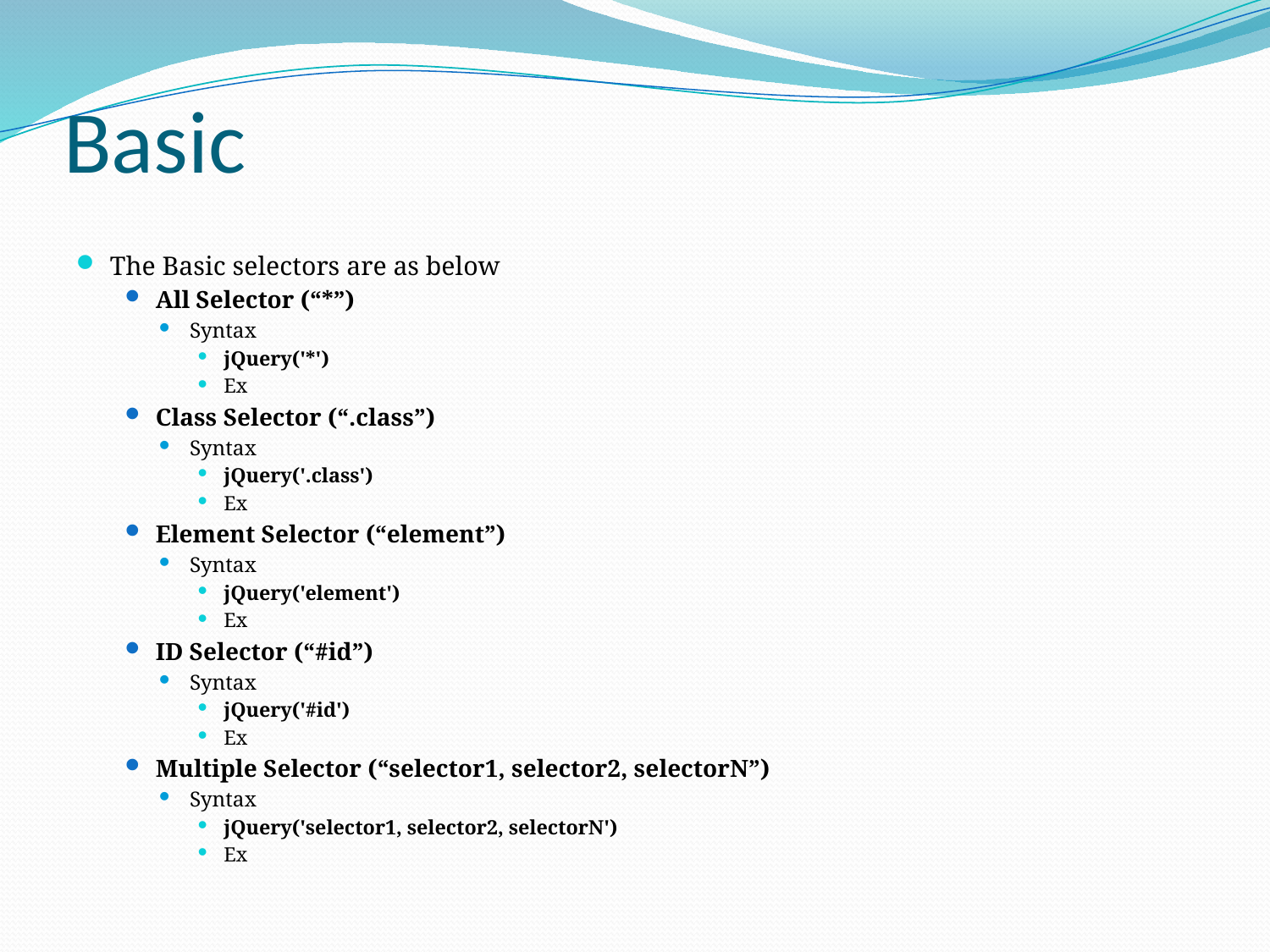

# Basic
The Basic selectors are as below
All Selector (“*”)
Syntax
jQuery('*')
Ex
Class Selector (“.class”)
Syntax
jQuery('.class')
Ex
Element Selector (“element”)
Syntax
jQuery('element')
Ex
ID Selector (“#id”)
Syntax
jQuery('#id')
Ex
Multiple Selector (“selector1, selector2, selectorN”)
Syntax
jQuery('selector1, selector2, selectorN')
Ex